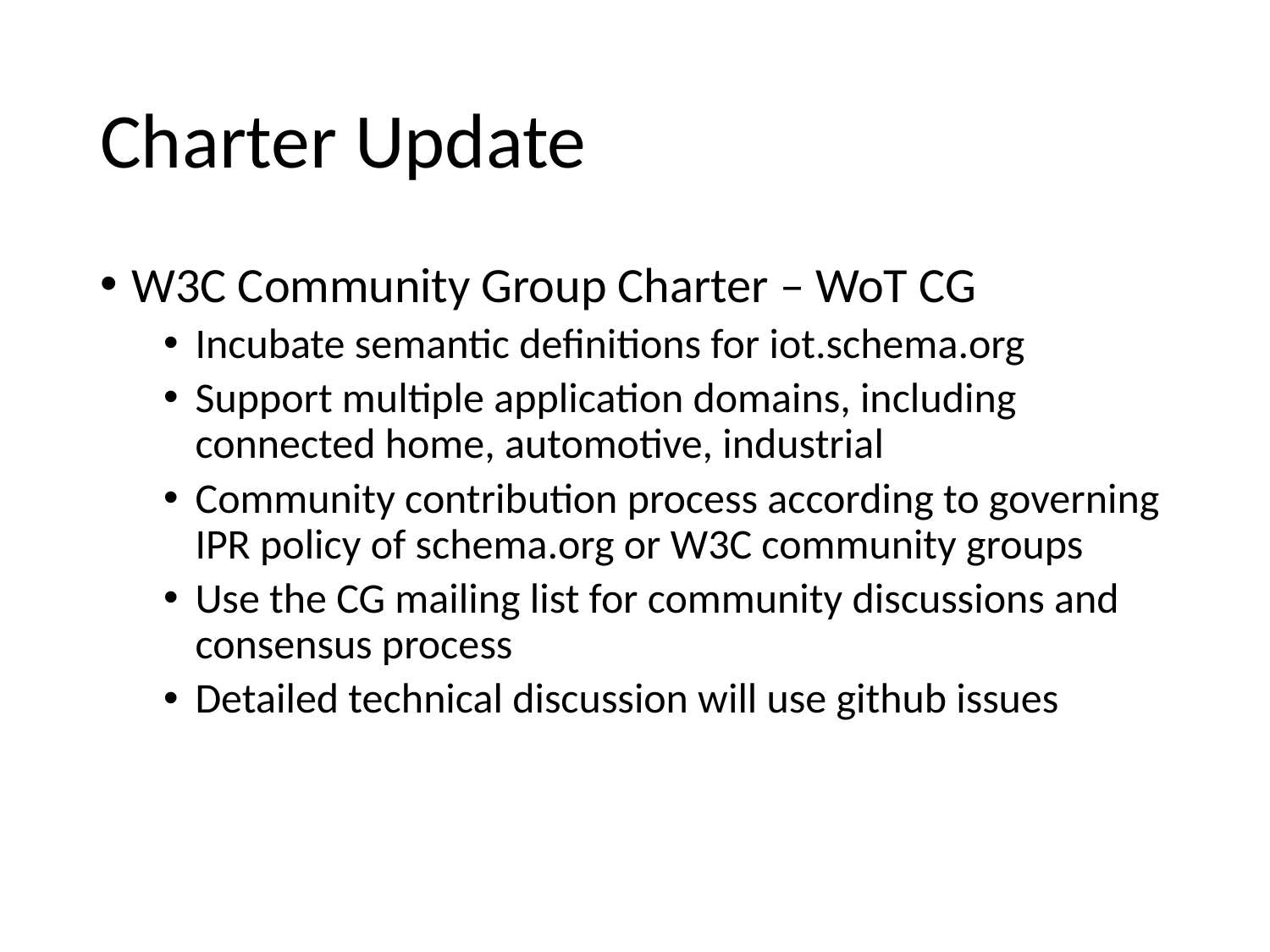

# Charter Update
W3C Community Group Charter – WoT CG
Incubate semantic definitions for iot.schema.org
Support multiple application domains, including connected home, automotive, industrial
Community contribution process according to governing IPR policy of schema.org or W3C community groups
Use the CG mailing list for community discussions and consensus process
Detailed technical discussion will use github issues